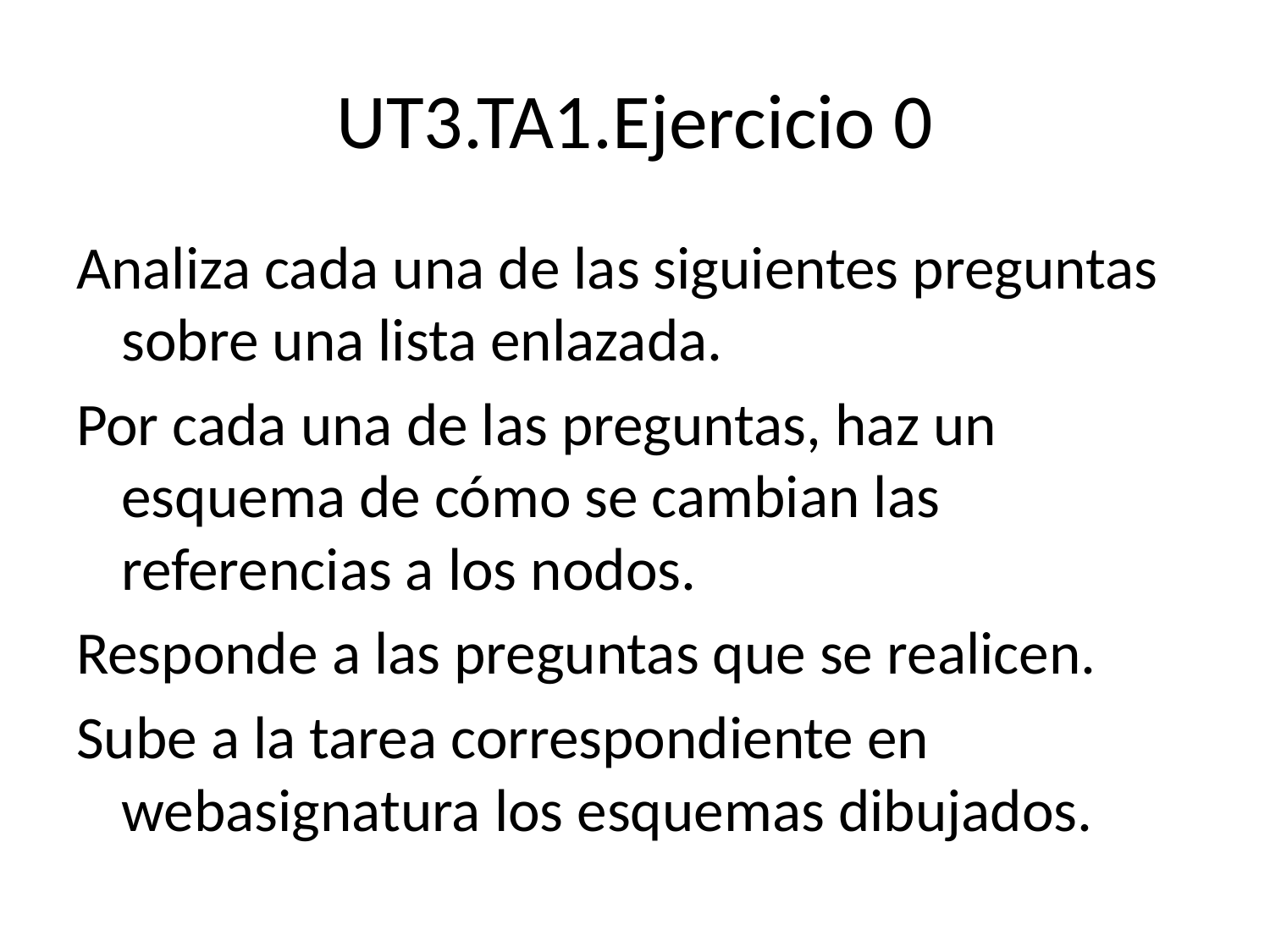

# UT3.TA1.Ejercicio 0
Analiza cada una de las siguientes preguntas sobre una lista enlazada.
Por cada una de las preguntas, haz un esquema de cómo se cambian las referencias a los nodos.
Responde a las preguntas que se realicen.
Sube a la tarea correspondiente en webasignatura los esquemas dibujados.